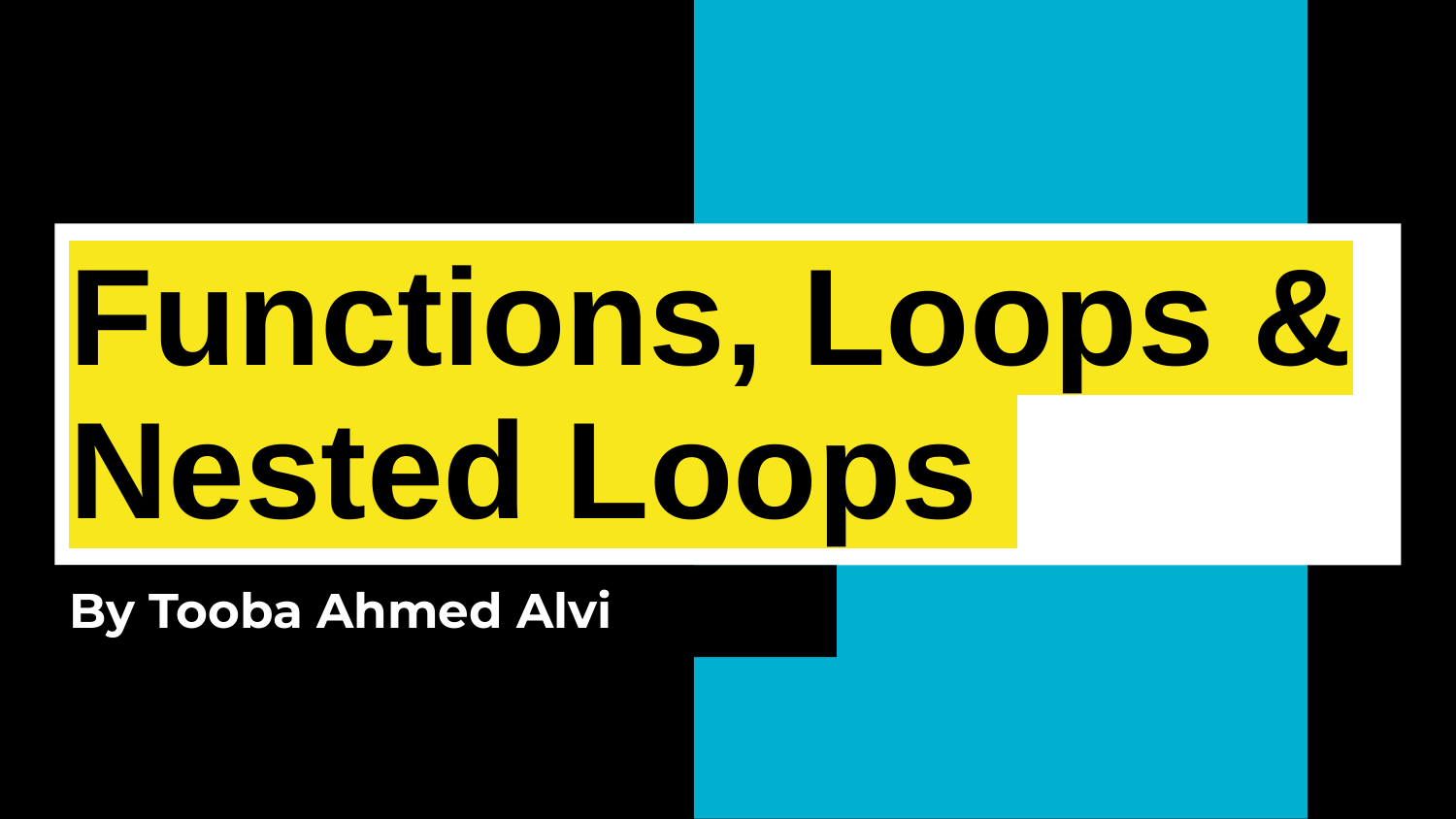

# Functions, Loops & Nested Loops
By Tooba Ahmed Alvi